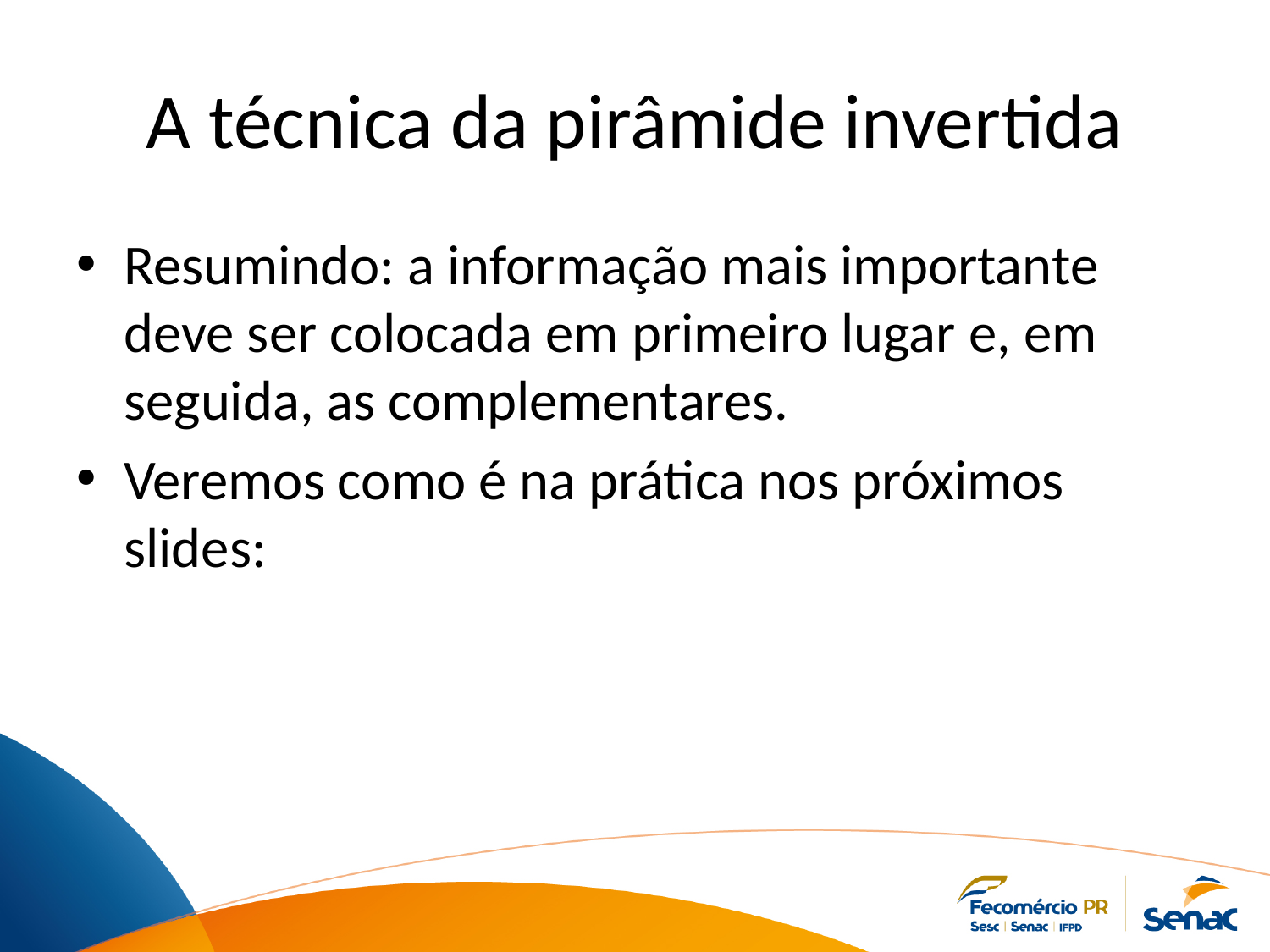

# A técnica da pirâmide invertida
Resumindo: a informação mais importante deve ser colocada em primeiro lugar e, em seguida, as complementares.
Veremos como é na prática nos próximos slides: